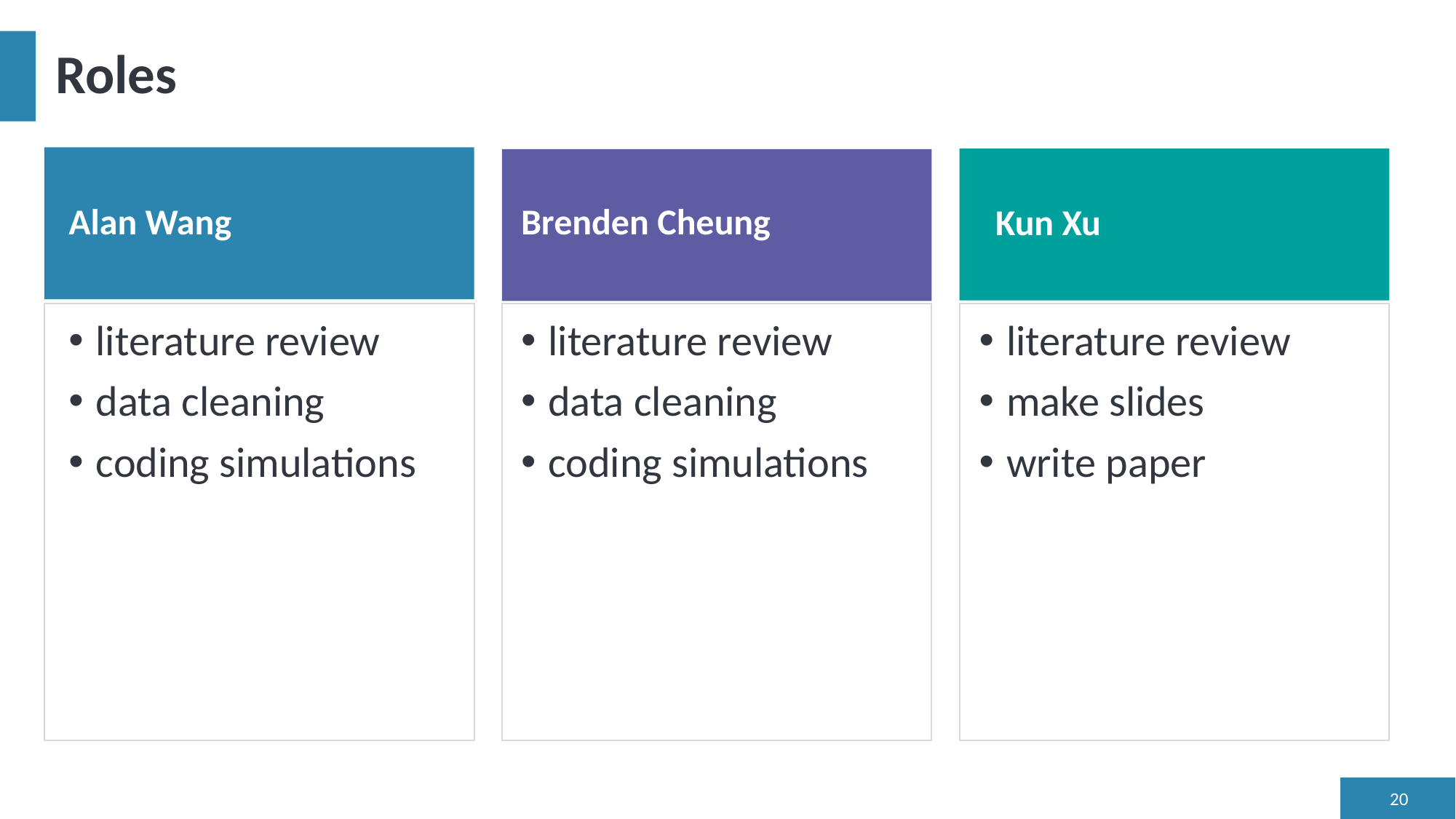

# Roles
Alan Wang
Brenden Cheung
  Kun Xu
literature review
make slides
write paper

literature review
data cleaning
coding simulations

literature review
data cleaning
coding simulations

20